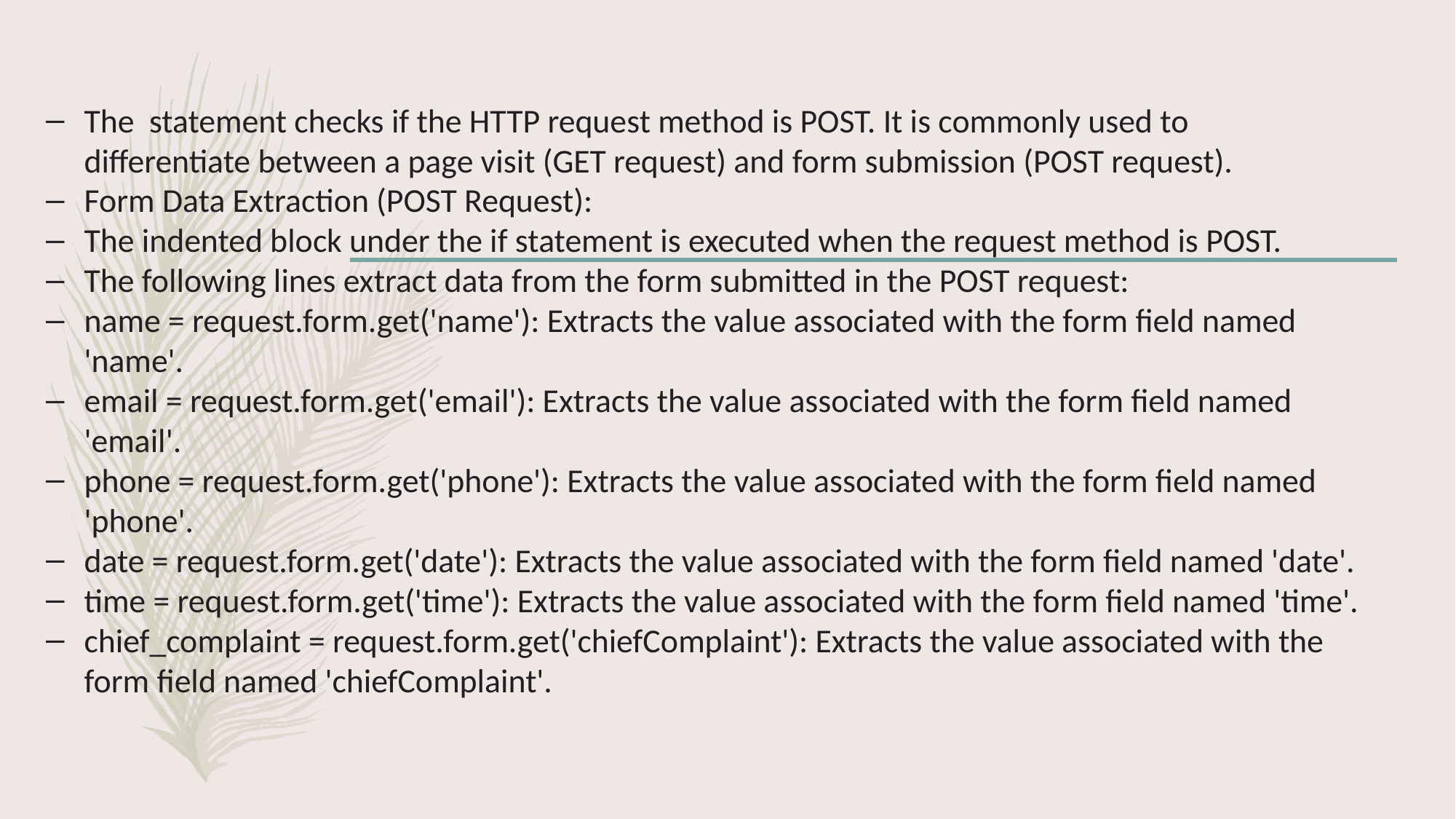

The  statement checks if the HTTP request method is POST. It is commonly used to differentiate between a page visit (GET request) and form submission (POST request).
Form Data Extraction (POST Request):
The indented block under the if statement is executed when the request method is POST.
The following lines extract data from the form submitted in the POST request:
name = request.form.get('name'): Extracts the value associated with the form field named 'name'.
email = request.form.get('email'): Extracts the value associated with the form field named 'email'.
phone = request.form.get('phone'): Extracts the value associated with the form field named 'phone'.
date = request.form.get('date'): Extracts the value associated with the form field named 'date'.
time = request.form.get('time'): Extracts the value associated with the form field named 'time'.
chief_complaint = request.form.get('chiefComplaint'): Extracts the value associated with the form field named 'chiefComplaint'.